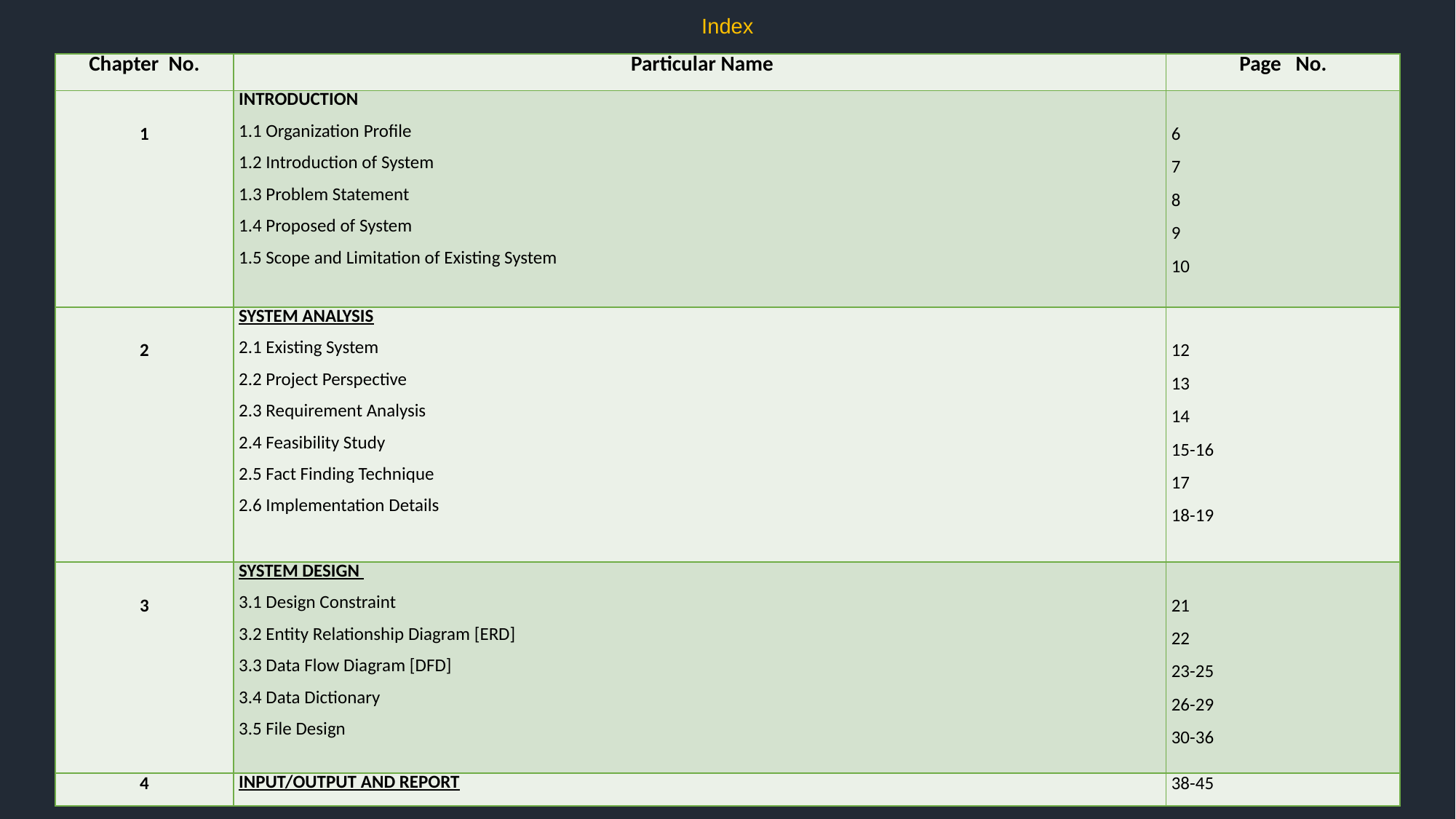

# Index
| Chapter No. | Particular Name | Page No. |
| --- | --- | --- |
| 1 | INTRODUCTION 1.1 Organization Profile 1.2 Introduction of System 1.3 Problem Statement 1.4 Proposed of System 1.5 Scope and Limitation of Existing System | 6 7 8 9 10 |
| 2 | SYSTEM ANALYSIS 2.1 Existing System 2.2 Project Perspective 2.3 Requirement Analysis 2.4 Feasibility Study 2.5 Fact Finding Technique 2.6 Implementation Details | 12 13 14 15-16 17 18-19 |
| 3 | SYSTEM DESIGN 3.1 Design Constraint 3.2 Entity Relationship Diagram [ERD] 3.3 Data Flow Diagram [DFD] 3.4 Data Dictionary 3.5 File Design | 21 22 23-25 26-29 30-36 |
| 4 | INPUT/OUTPUT AND REPORT | 38-45 |